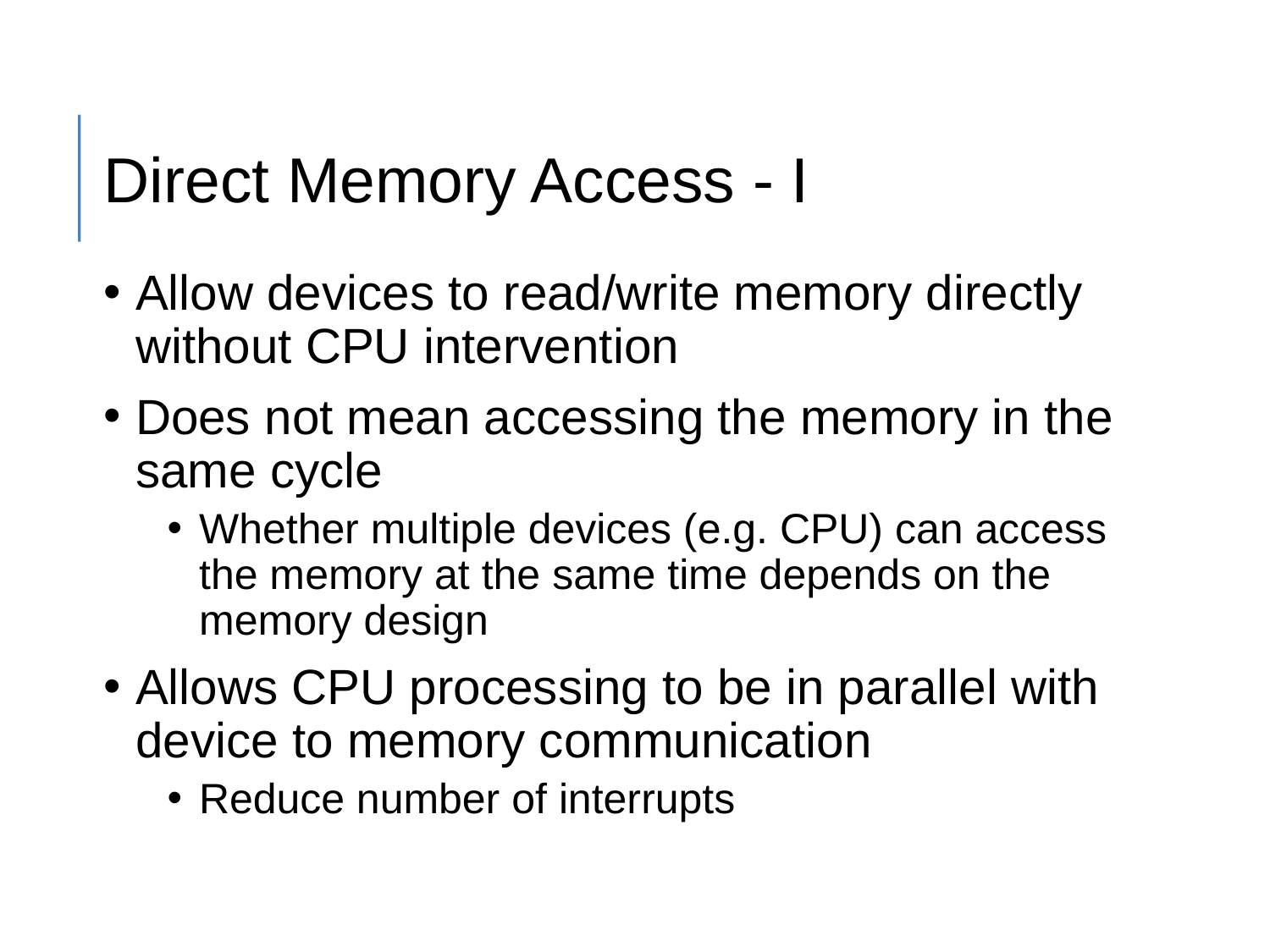

# Direct Memory Access - I
Allow devices to read/write memory directly without CPU intervention
Does not mean accessing the memory in the same cycle
Whether multiple devices (e.g. CPU) can access the memory at the same time depends on the memory design
Allows CPU processing to be in parallel with device to memory communication
Reduce number of interrupts